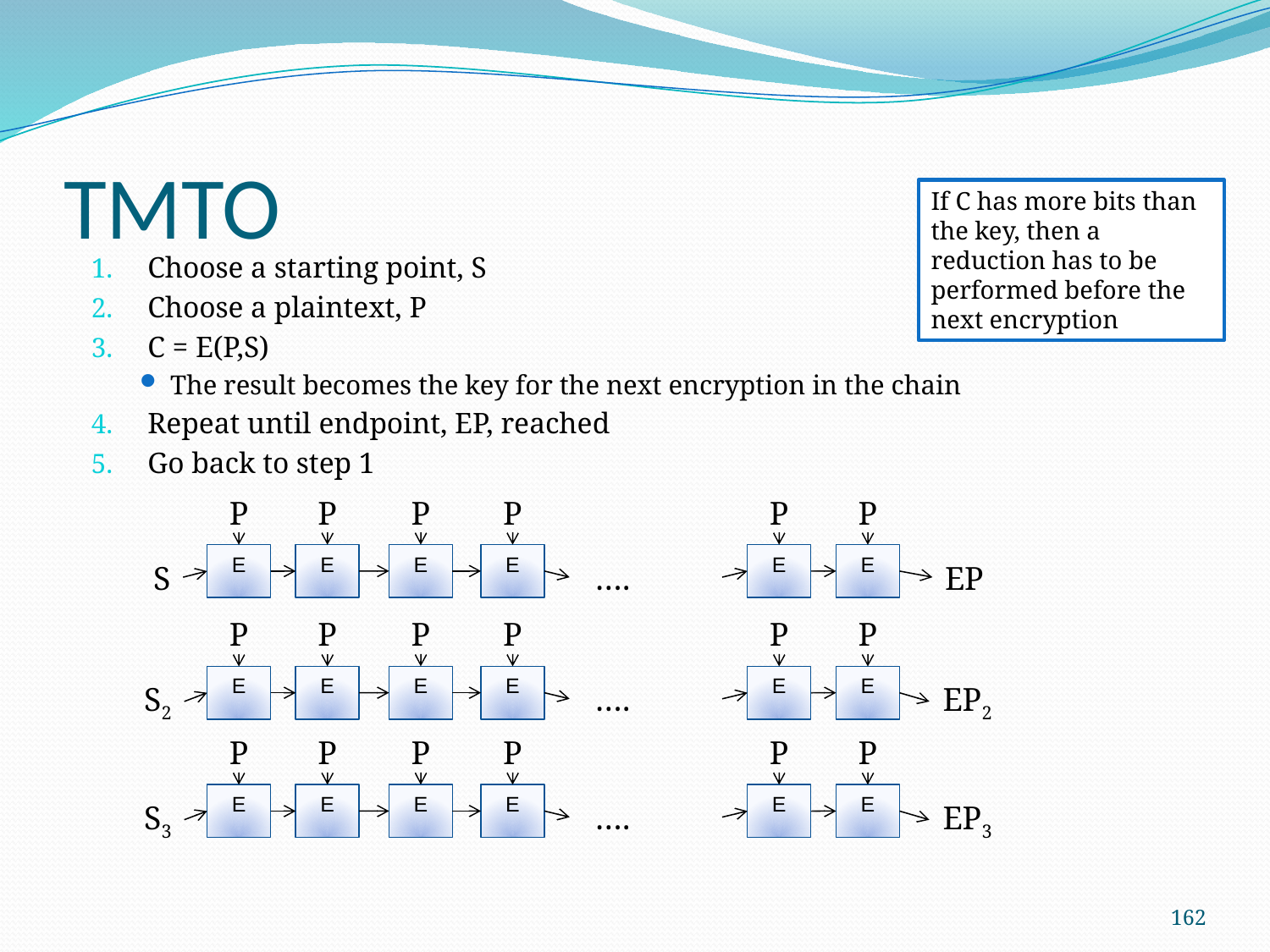

# TMTO
If C has more bits than the key, then a reduction has to be performed before the next encryption
Choose a starting point, S
Choose a plaintext, P
C = E(P,S)
The result becomes the key for the next encryption in the chain
Repeat until endpoint, EP, reached
Go back to step 1
P
P
P
P
P
P
E
E
E
E
E
E
S
 ….
EP
P
P
P
P
P
P
E
E
E
E
E
E
S2
 ….
EP2
P
P
P
P
P
P
E
E
E
E
E
E
S3
 ….
EP3
162